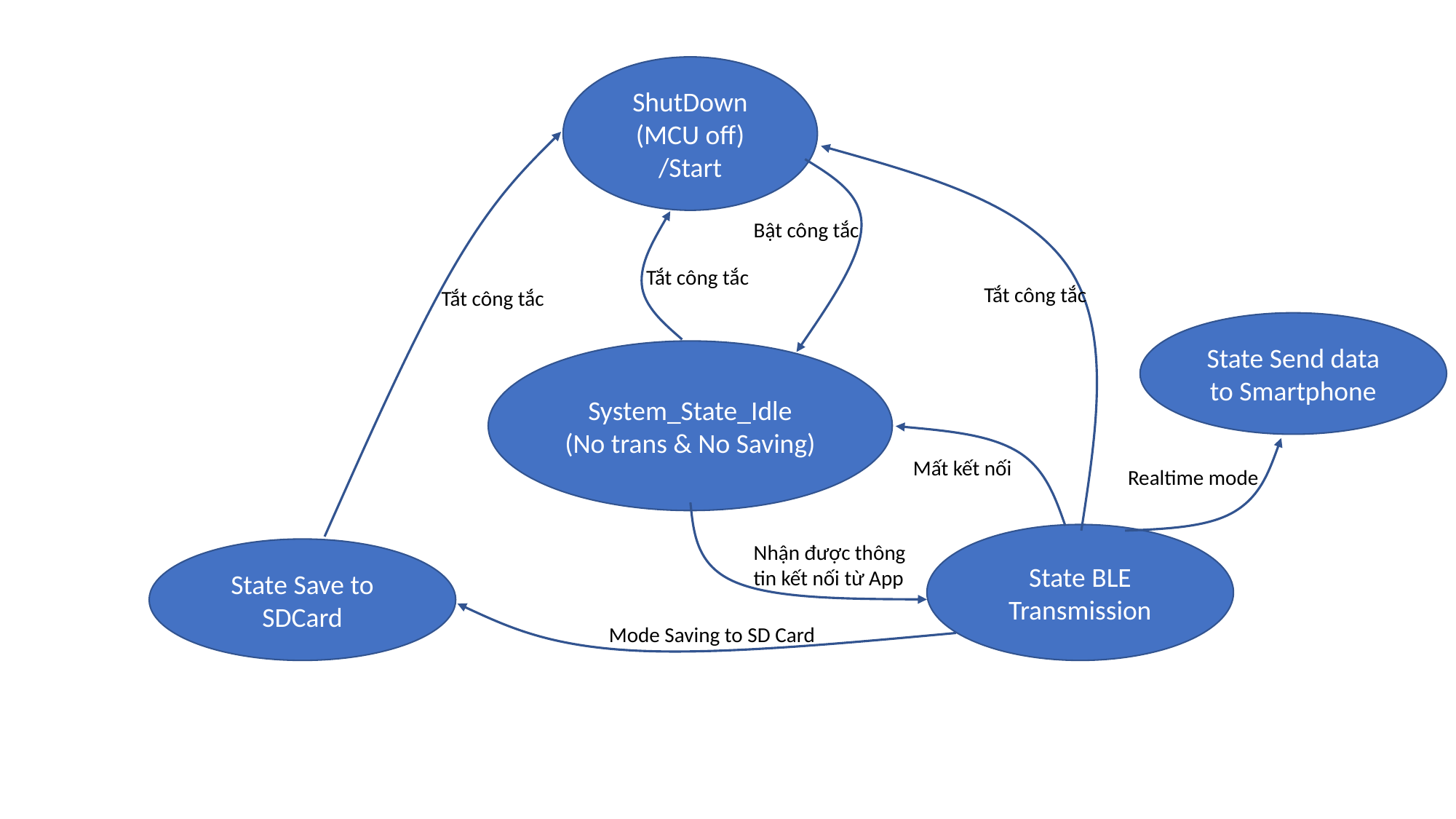

ShutDown
(MCU off)
/Start

Bật công tắc

Tắt công tắc
Tắt công tắc
Tắt công tắc
State Send data to Smartphone
System_State_Idle
(No trans & No Saving)

Mất kết nối
Realtime mode

State BLE Transmission
Nhận được thông tin kết nối từ App
State Save to SDCard

Mode Saving to SD Card